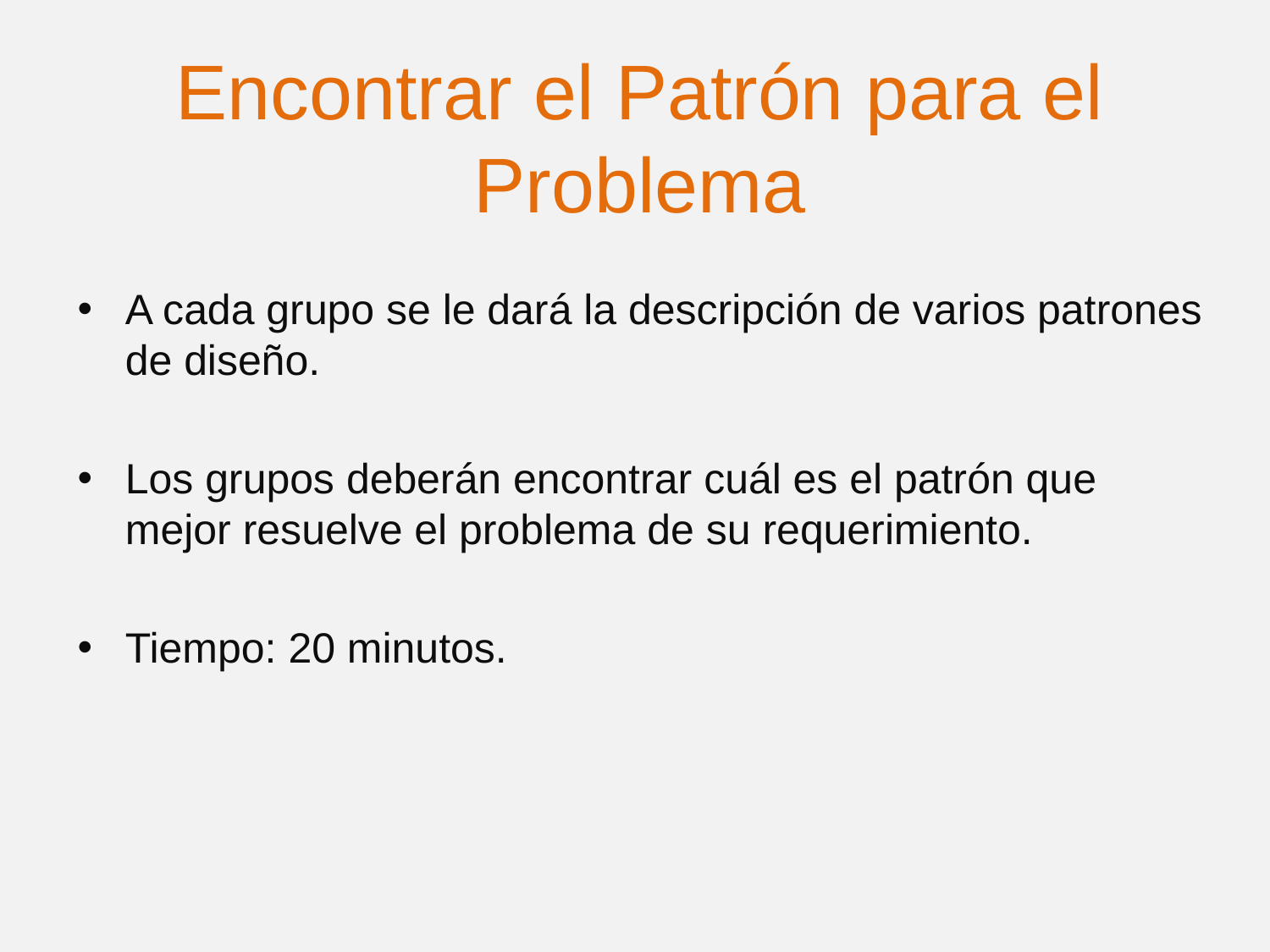

Encontrar el Patrón para el Problema
A cada grupo se le dará la descripción de varios patrones de diseño.

Los grupos deberán encontrar cuál es el patrón que mejor resuelve el problema de su requerimiento.

Tiempo: 20 minutos.